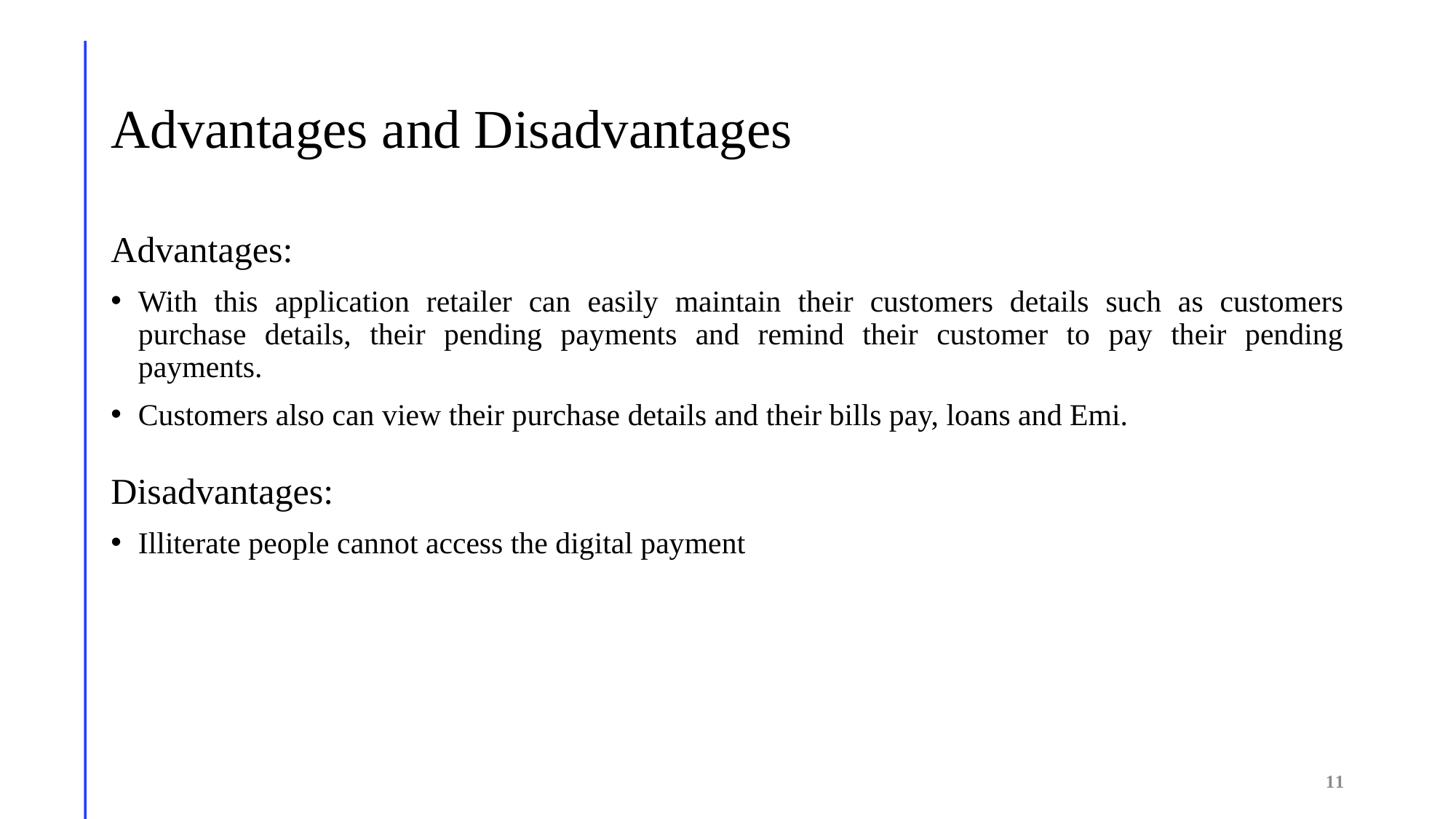

# Advantages and Disadvantages
Advantages:
With this application retailer can easily maintain their customers details such as customers purchase details, their pending payments and remind their customer to pay their pending payments.
Customers also can view their purchase details and their bills pay, loans and Emi.

Disadvantages:
Illiterate people cannot access the digital payment

11